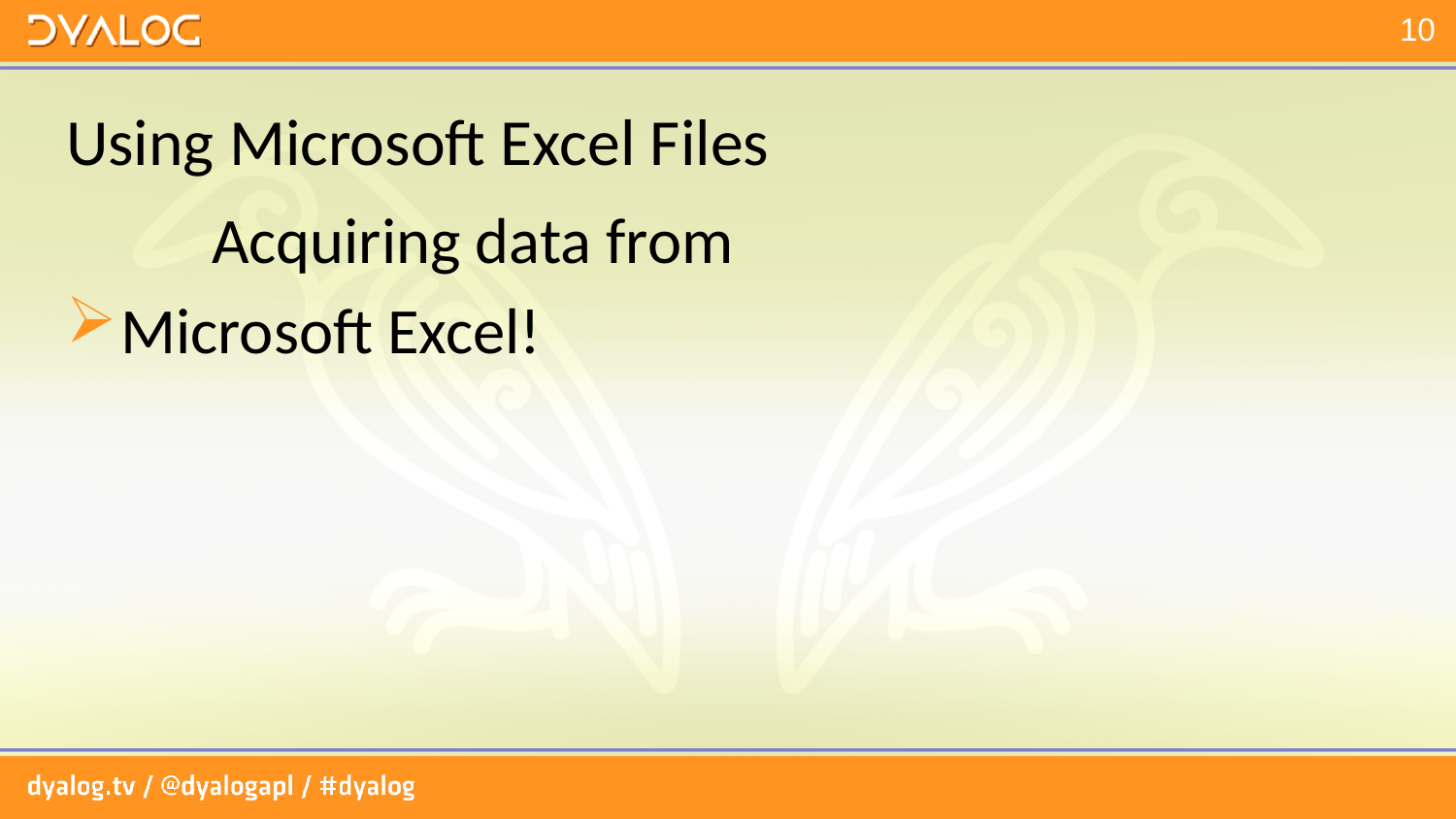

# Using Microsoft Excel Files
	Acquiring data from
Microsoft Excel!